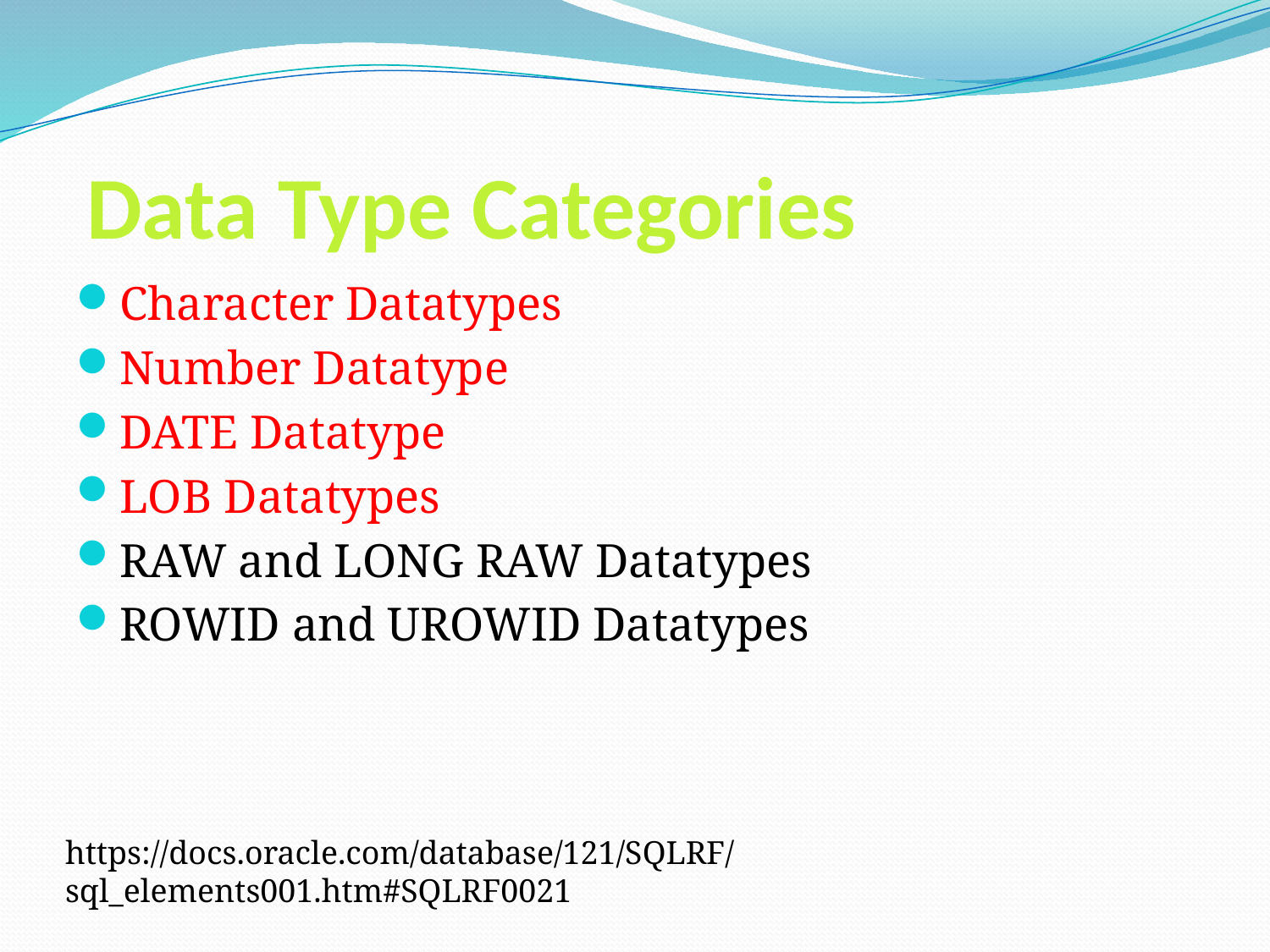

# Data Type Categories
Character Datatypes
Number Datatype
DATE Datatype
LOB Datatypes
RAW and LONG RAW Datatypes
ROWID and UROWID Datatypes

https://docs.oracle.com/database/121/SQLRF/sql_elements001.htm#SQLRF0021